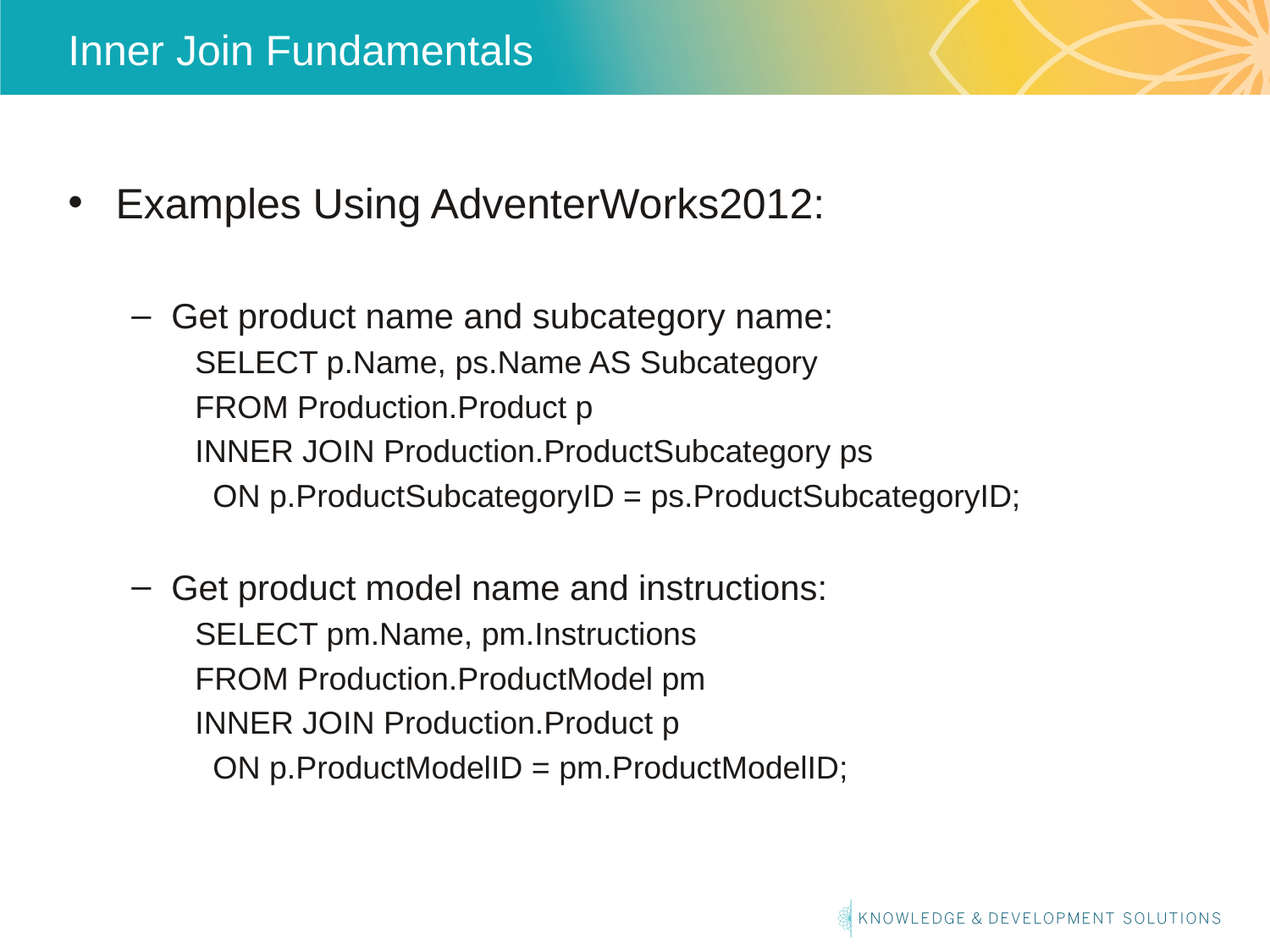

# Inner Join Fundamentals
Examples Using AdventerWorks2012:

Get product name and subcategory name:
SELECT p.Name, ps.Name AS Subcategory
FROM Production.Product p
INNER JOIN Production.ProductSubcategory ps
  ON p.ProductSubcategoryID = ps.ProductSubcategoryID;

Get product model name and instructions:
SELECT pm.Name, pm.Instructions
FROM Production.ProductModel pm
INNER JOIN Production.Product p
  ON p.ProductModelID = pm.ProductModelID;